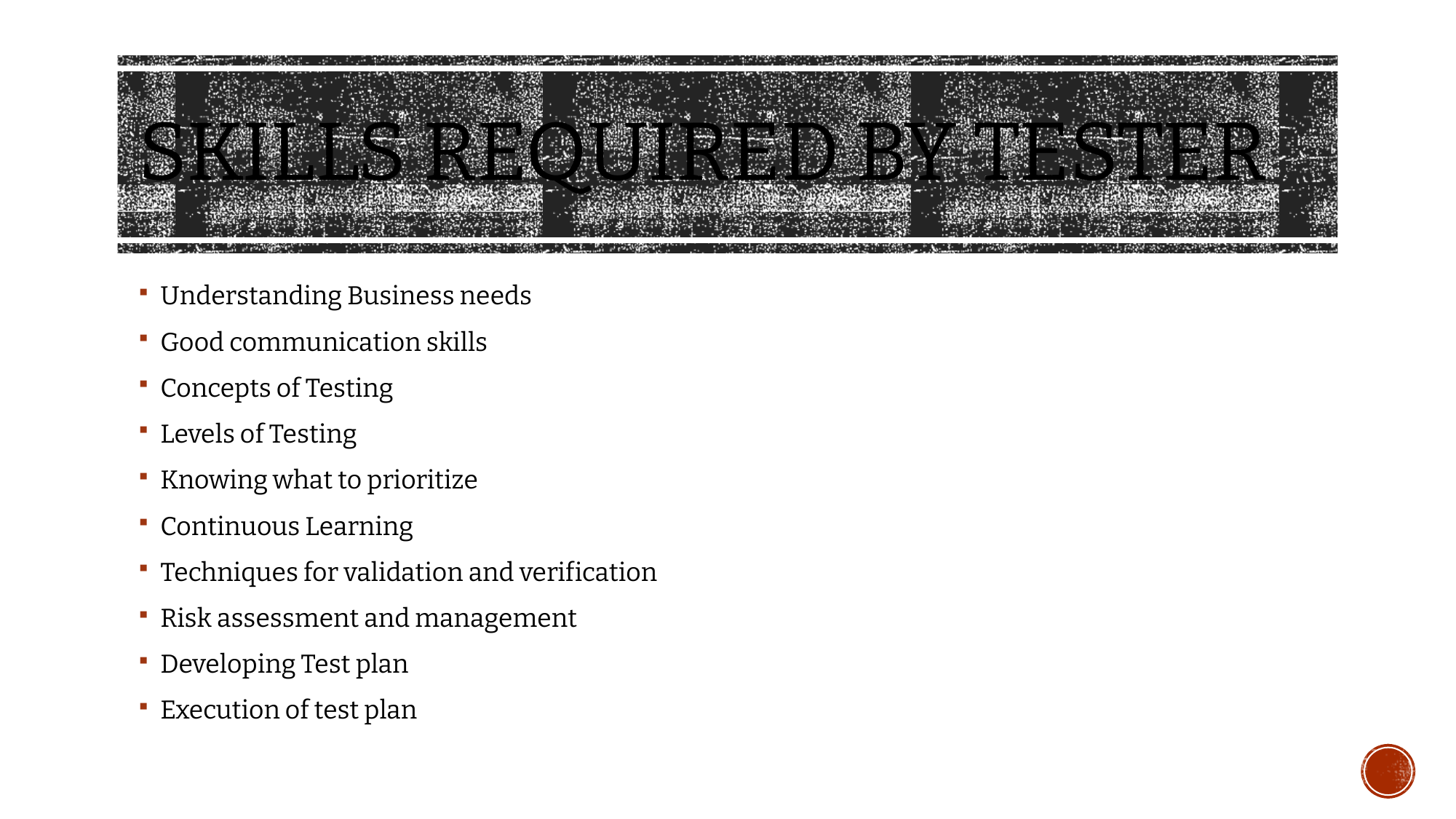

# Skills Required by Tester

Understanding Business needs
Good communication skills
Concepts of Testing
Levels of Testing
Knowing what to prioritize
Continuous Learning
Techniques for validation and verification
Risk assessment and management
Developing Test plan
Execution of test plan

Eng. Ashraf Alsmadi
37